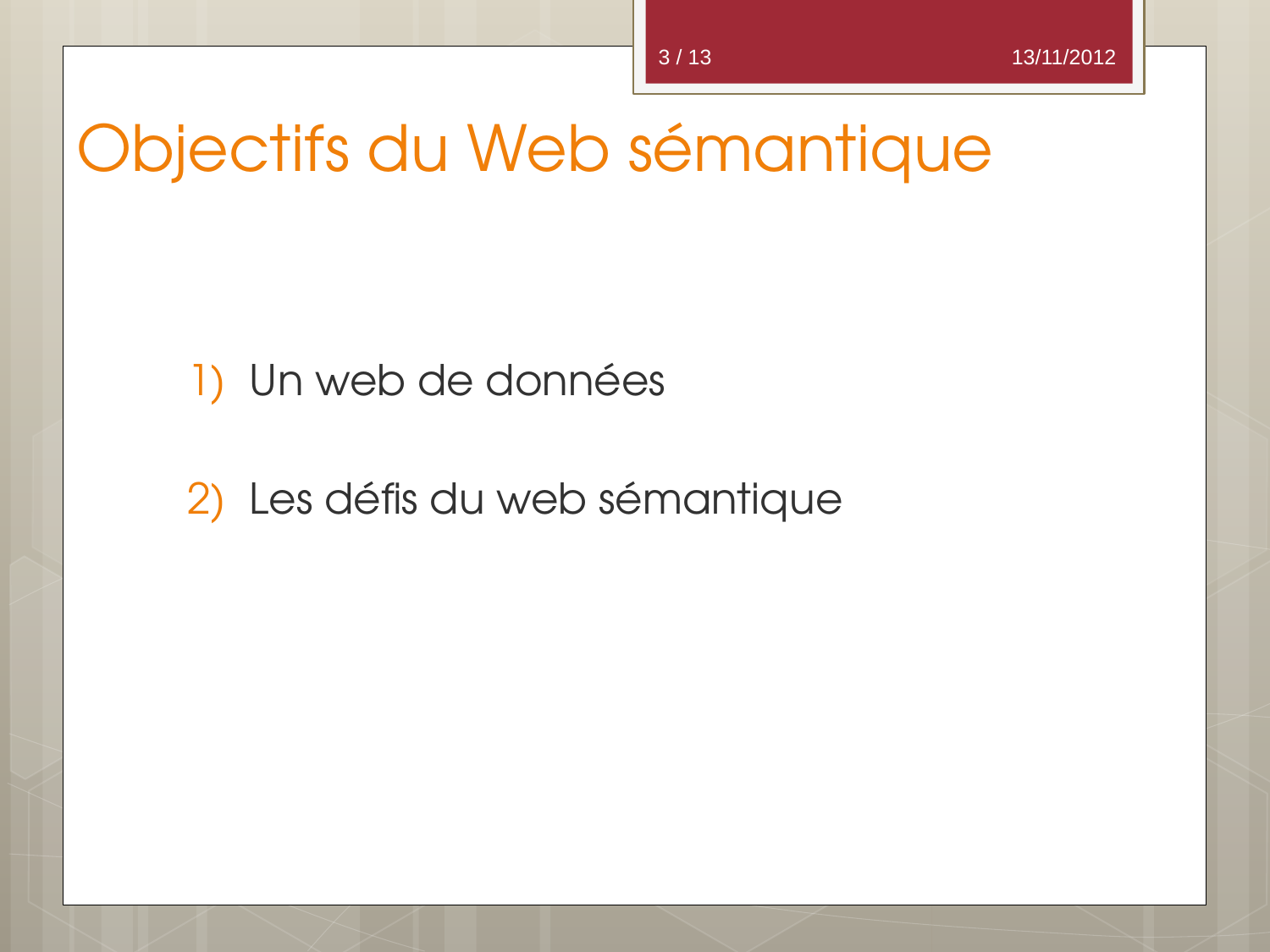

3 / 13
13/11/2012
# Objectifs du Web sémantique

1)  Un web de données

2)  Les défis du web sémantique